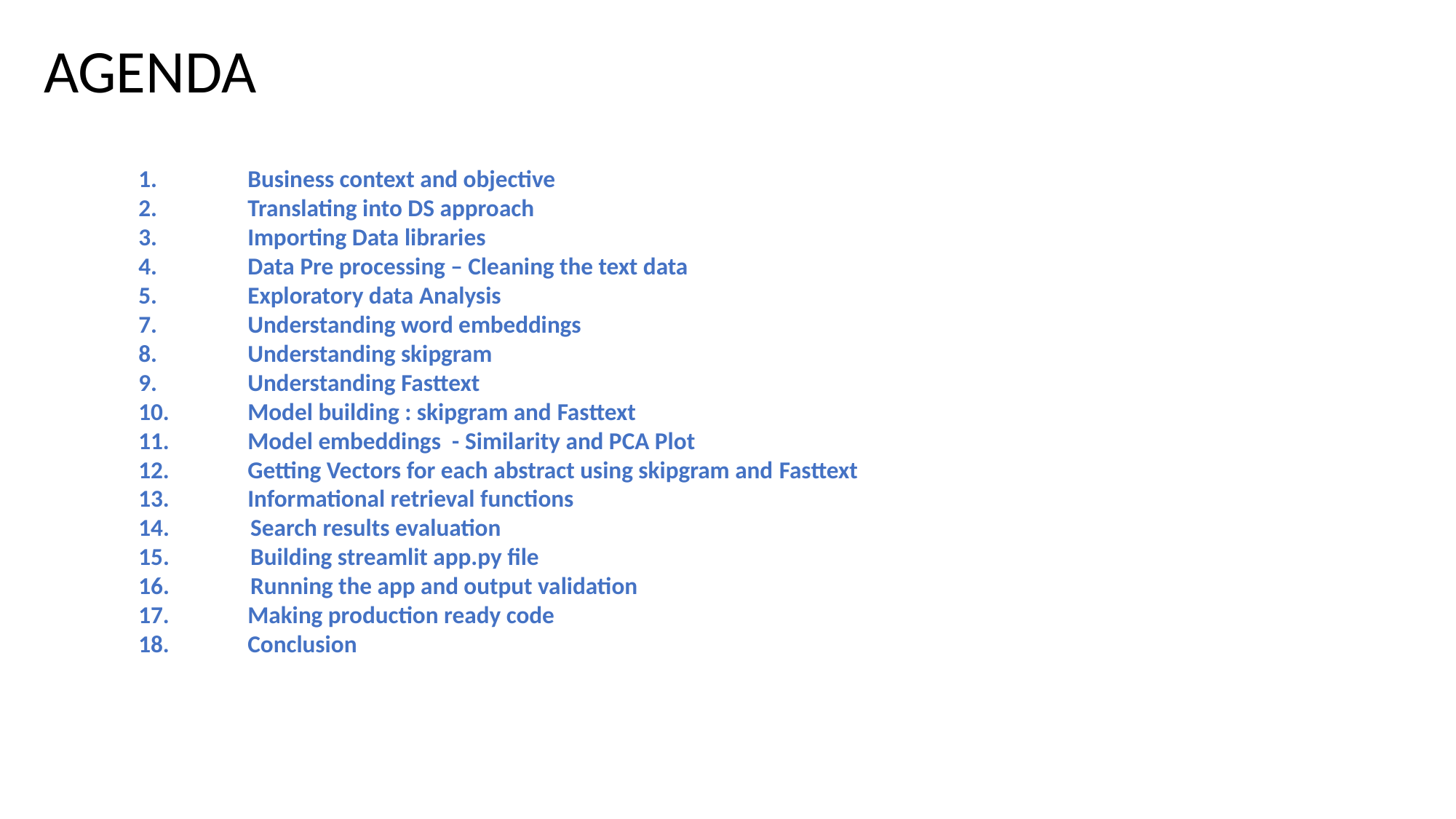

# AGENDA
1.	Business context and objective
2.	Translating into DS approach
3.	Importing Data libraries
4.	Data Pre processing – Cleaning the text data
5.	Exploratory data Analysis
7.	Understanding word embeddings
8.	Understanding skipgram
9.	Understanding Fasttext
10.	Model building : skipgram and Fasttext
11.	Model embeddings  - Similarity and PCA Plot
12.	Getting Vectors for each abstract using skipgram and Fasttext
13.	Informational retrieval functions
             Search results evaluation
             Building streamlit app.py file
             Running the app and output validation
17.	Making production ready code
18.	Conclusion